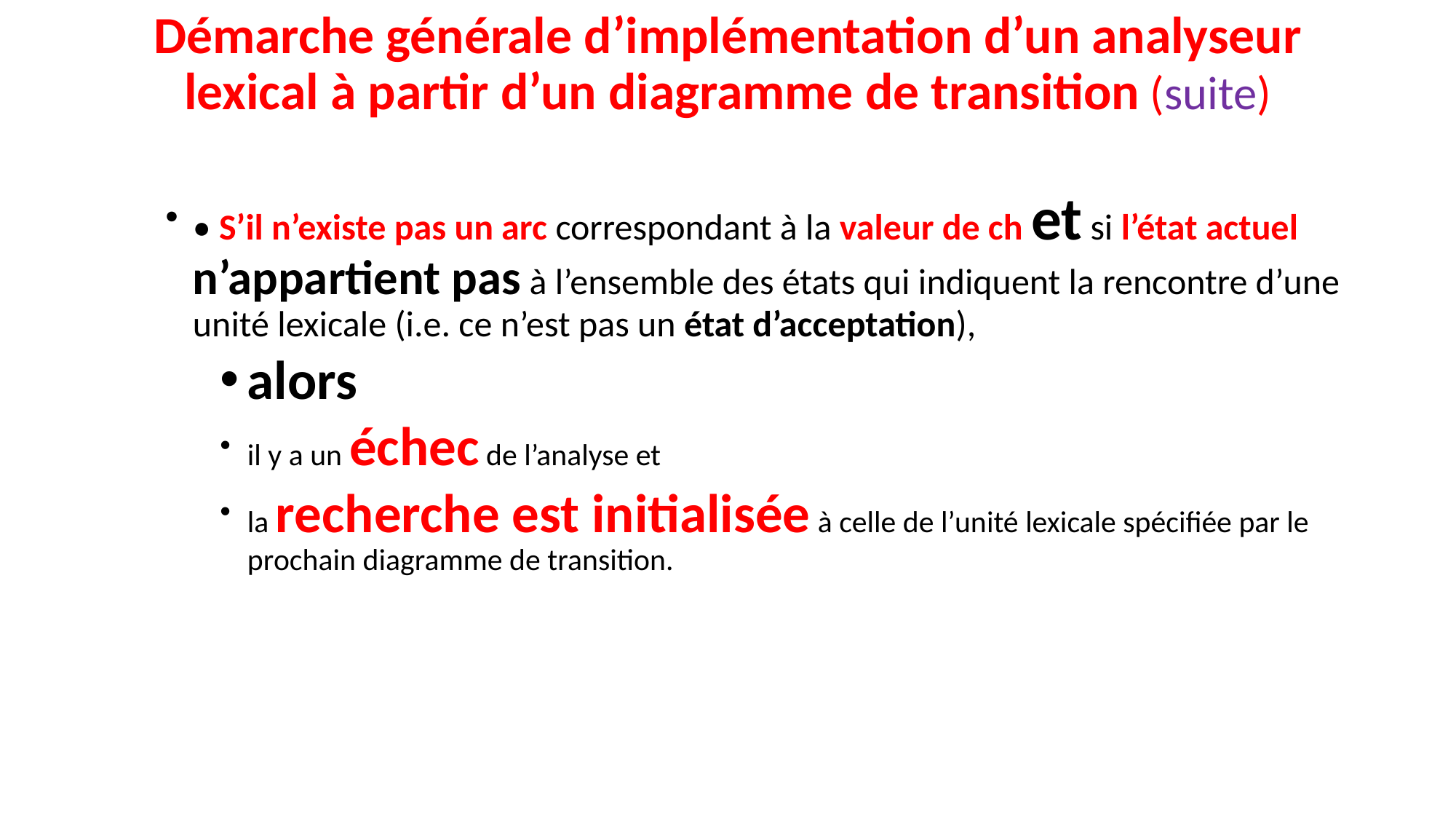

# Démarche générale d’implémentation d’un analyseur lexical à partir d’un diagramme de transition (suite)
• S’il n’existe pas un arc correspondant à la valeur de ch et si l’état actuel n’appartient pas à l’ensemble des états qui indiquent la rencontre d’une unité lexicale (i.e. ce n’est pas un état d’acceptation),
alors
il y a un échec de l’analyse et
la recherche est initialisée à celle de l’unité lexicale spécifiée par le prochain diagramme de transition.